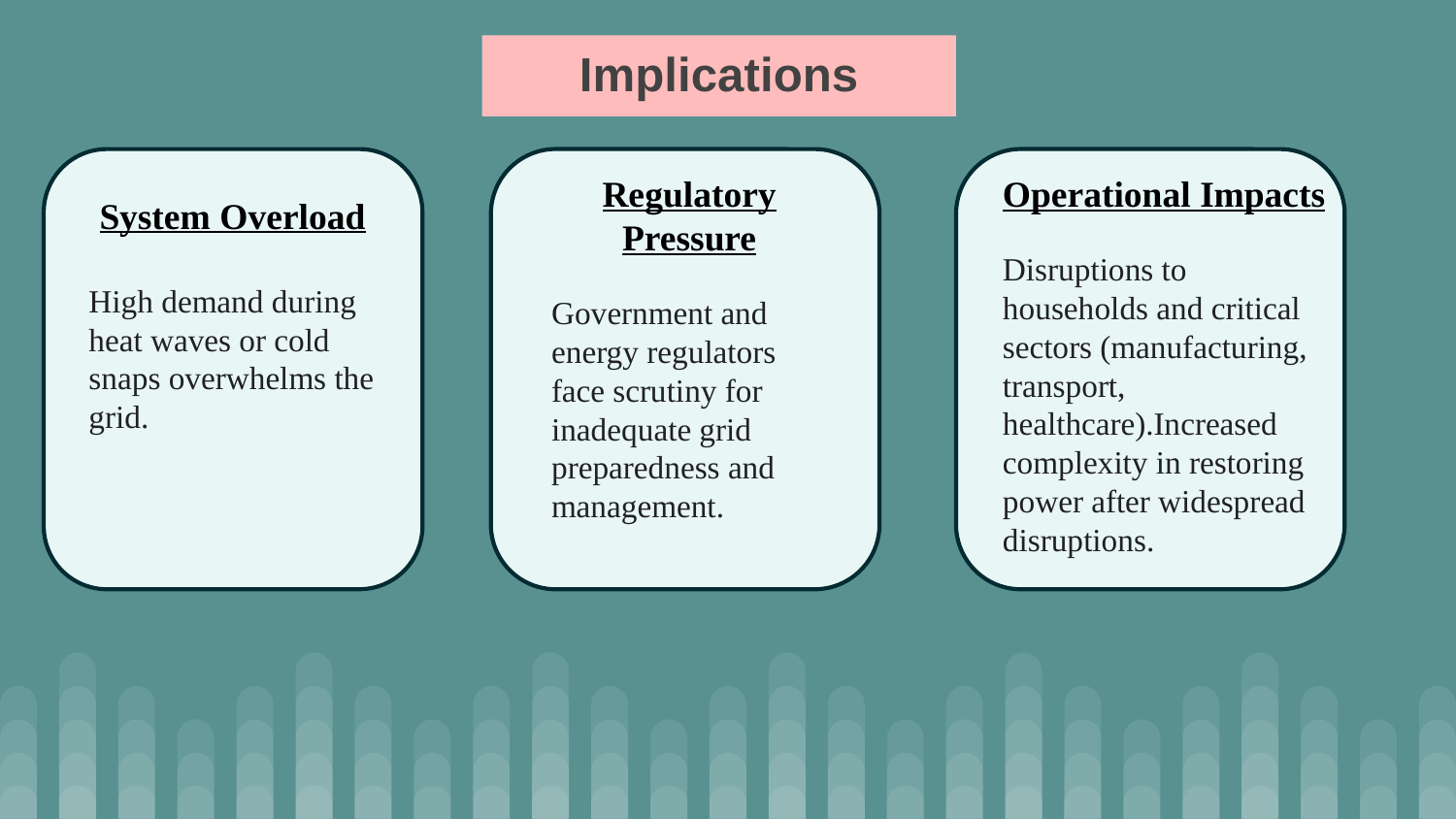

# Implications

Regulatory Pressure

Government and energy regulators face scrutiny for inadequate grid preparedness and management.

Operational Impacts

Disruptions to households and critical sectors (manufacturing, transport, healthcare).Increased complexity in restoring power after widespread disruptions.

System Overload

High demand during heat waves or cold snaps overwhelms the grid.